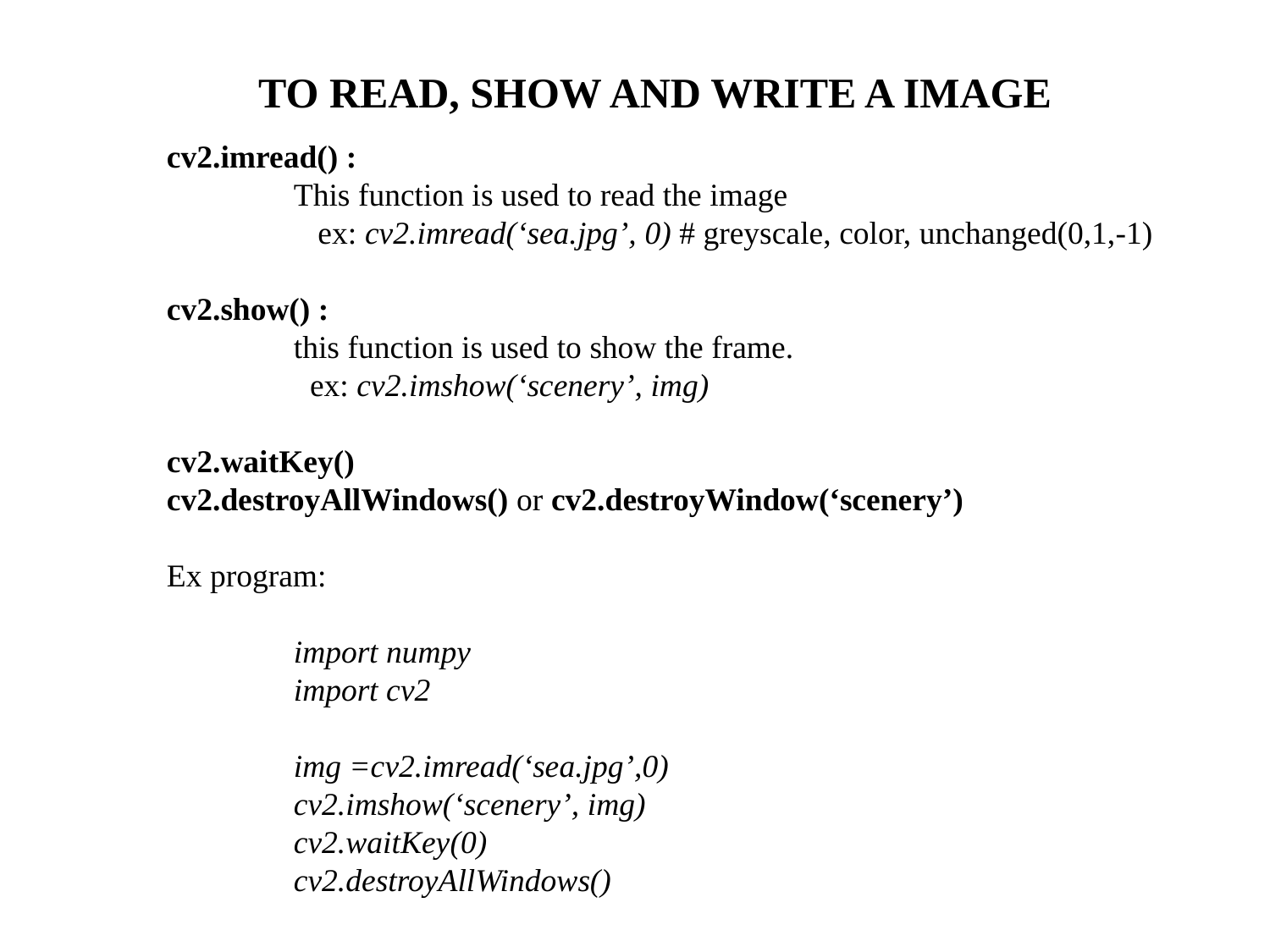

TO READ, SHOW AND WRITE A IMAGE
cv2.imread() :
	This function is used to read the image
	   ex: cv2.imread(‘sea.jpg’, 0) # greyscale, color, unchanged(0,1,-1)

cv2.show() :
	this function is used to show the frame.
	  ex: cv2.imshow(‘scenery’, img)

cv2.waitKey()
cv2.destroyAllWindows() or cv2.destroyWindow(‘scenery’)

Ex program:

	import numpy
	import cv2

	img =cv2.imread(‘sea.jpg’,0)
	cv2.imshow(‘scenery’, img)
	cv2.waitKey(0)
	cv2.destroyAllWindows()